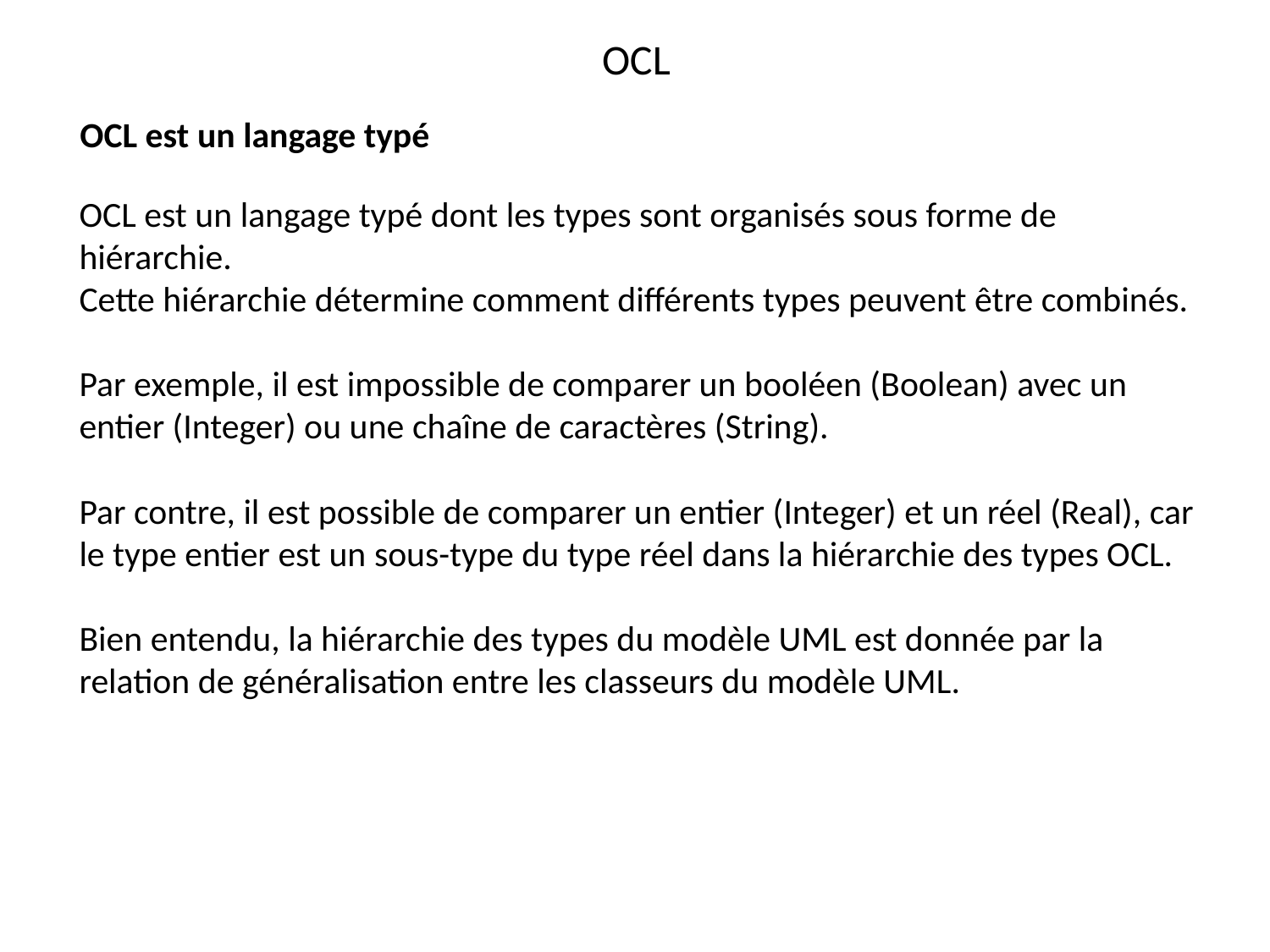

OCL
OCL est un langage typé
OCL est un langage typé dont les types sont organisés sous forme de hiérarchie.
Cette hiérarchie détermine comment différents types peuvent être combinés.

Par exemple, il est impossible de comparer un booléen (Boolean) avec un entier (Integer) ou une chaîne de caractères (String).

Par contre, il est possible de comparer un entier (Integer) et un réel (Real), car le type entier est un sous-type du type réel dans la hiérarchie des types OCL.

Bien entendu, la hiérarchie des types du modèle UML est donnée par la relation de généralisation entre les classeurs du modèle UML.